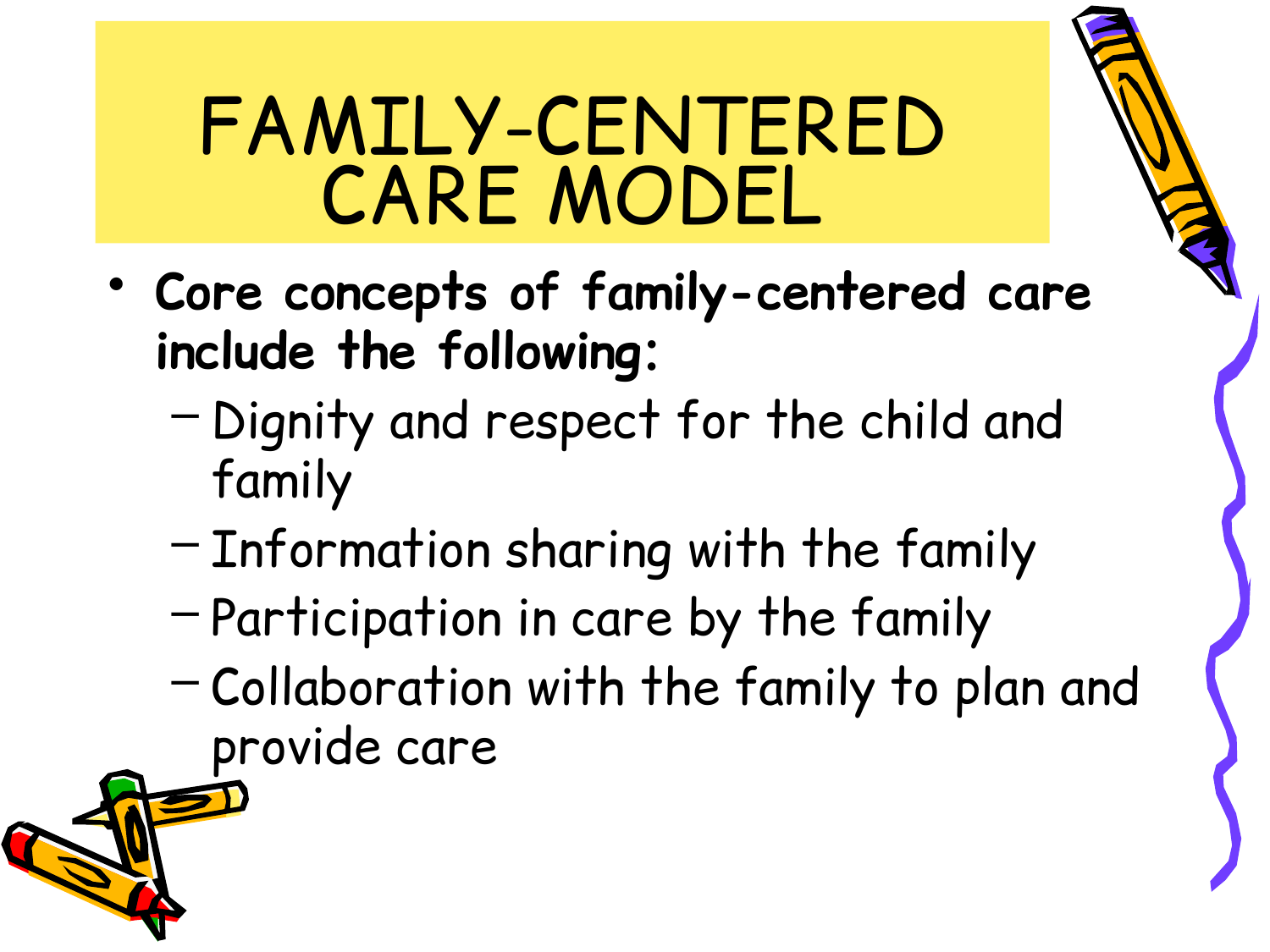

# FAMILY-CENTERED CARE MODEL
Core concepts of family-centered care include the following:
Dignity and respect for the child and family
Information sharing with the family
Participation in care by the family
Collaboration with the family to plan and provide care